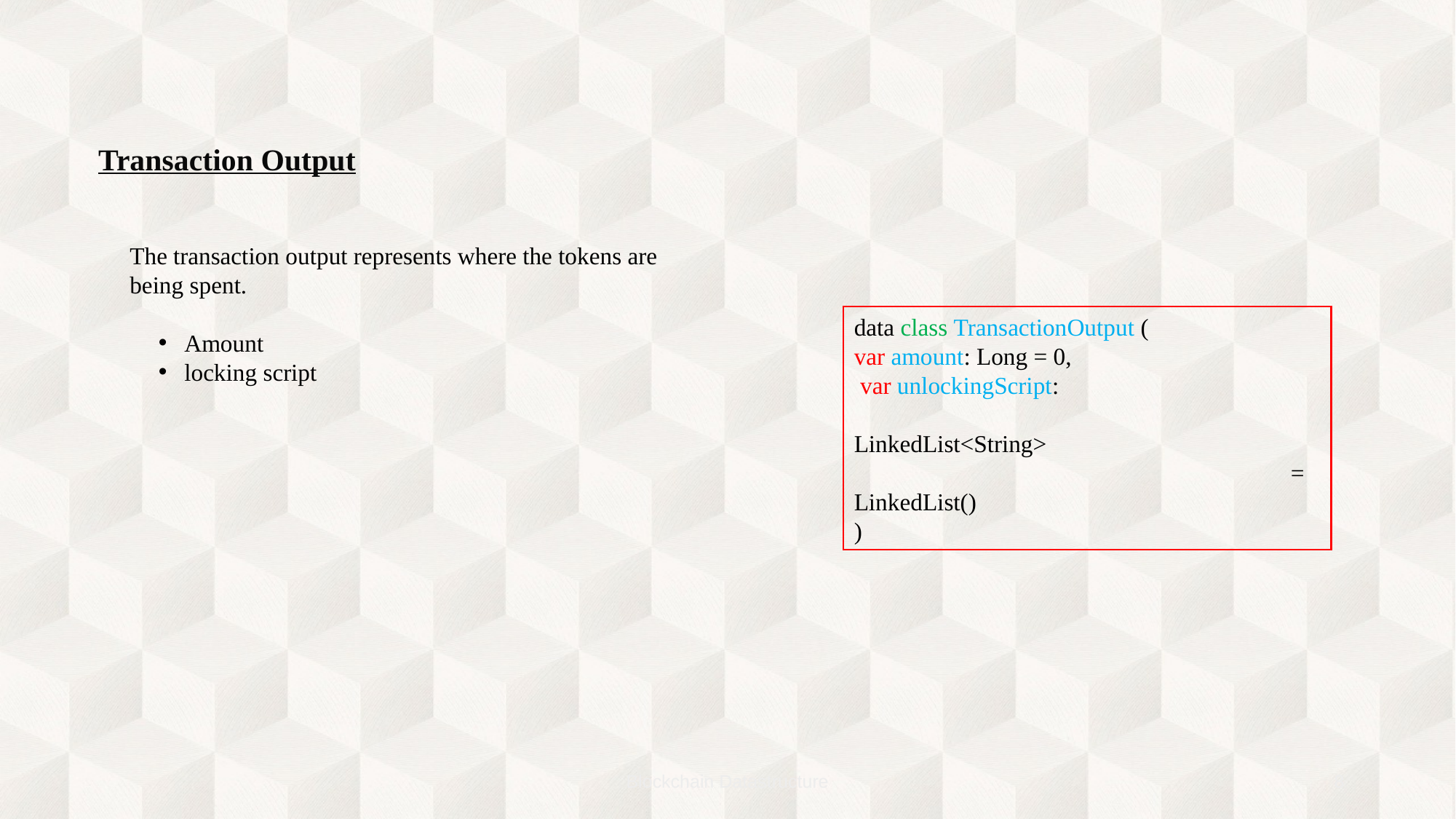

Transaction Output

The transaction output represents where the tokens are being spent.

Amount
locking script

data class TransactionOutput (
var amount: Long = 0,
 var unlockingScript:
				LinkedList<String>
				= LinkedList()
)
Blockchain Datastructure
8